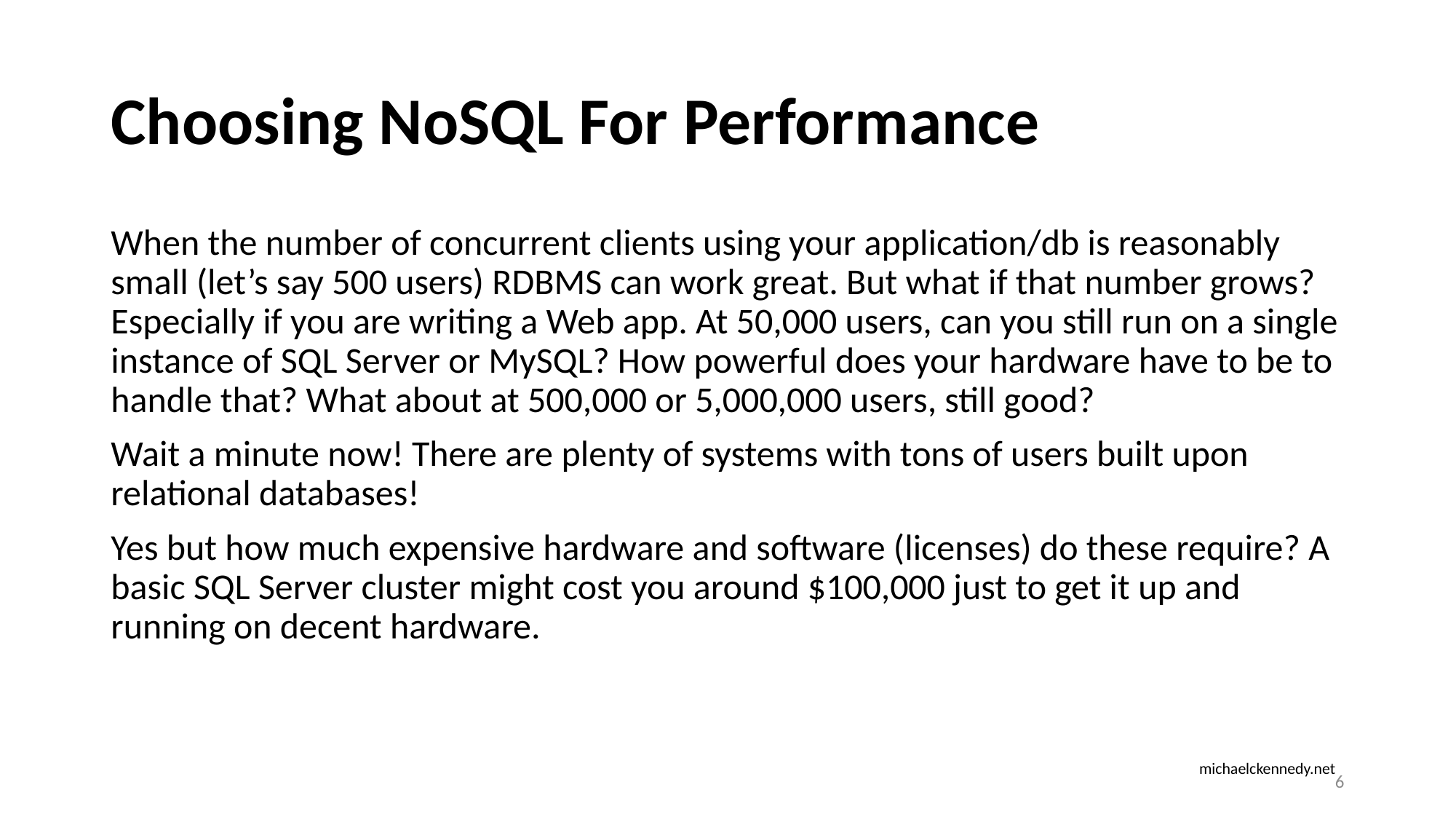

# Choosing NoSQL For Performance
When the number of concurrent clients using your application/db is reasonably small (let’s say 500 users) RDBMS can work great. But what if that number grows? Especially if you are writing a Web app. At 50,000 users, can you still run on a single instance of SQL Server or MySQL? How powerful does your hardware have to be to handle that? What about at 500,000 or 5,000,000 users, still good?
Wait a minute now! There are plenty of systems with tons of users built upon relational databases!
Yes but how much expensive hardware and software (licenses) do these require? A basic SQL Server cluster might cost you around $100,000 just to get it up and running on decent hardware.

michaelckennedy.net
6